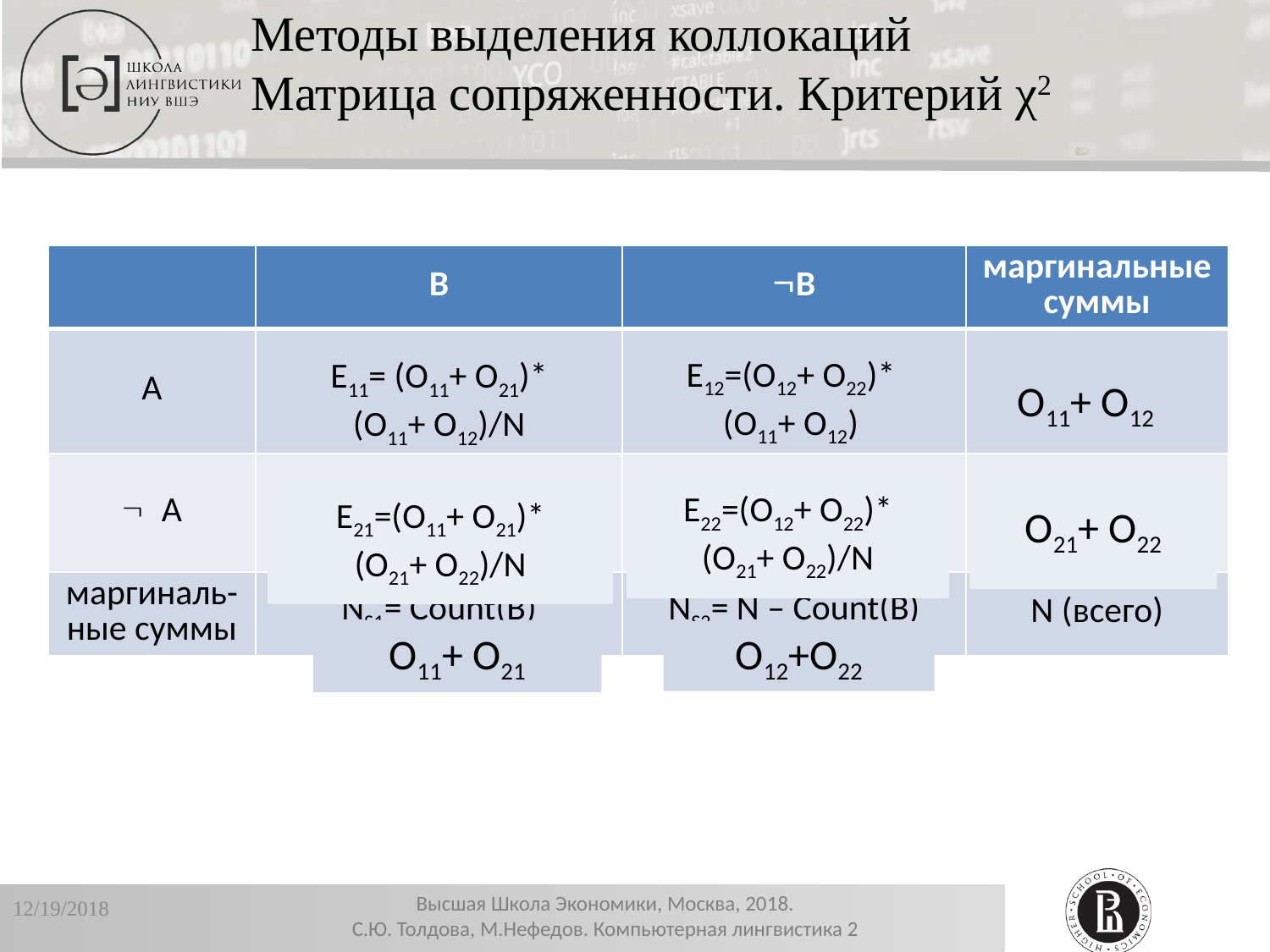

Методы выделения коллокаций
Матрица сопряженности. Критерий χ2
|  | B | ¬B | маргинальные суммы |
| --- | --- | --- | --- |
| A |  |  | N1S =Count(A) |
| A |  |  | N2S = N-Count(A) |
| маргиналь-ные суммы | NS1= Count(B) | NS2= N – Count(B) | N (всего) |
E12=(O12+ O22)*
(O11+ O12)
E11= (O11+ O21)*
(O11+ O12)/N
O11+ O12
O21+ O22
E22=(O12+ O22)*
(O21+ O22)/N
E21=(O11+ O21)*
(O21+ O22)/N
O11+ O21
O12+O22
12/19/2018